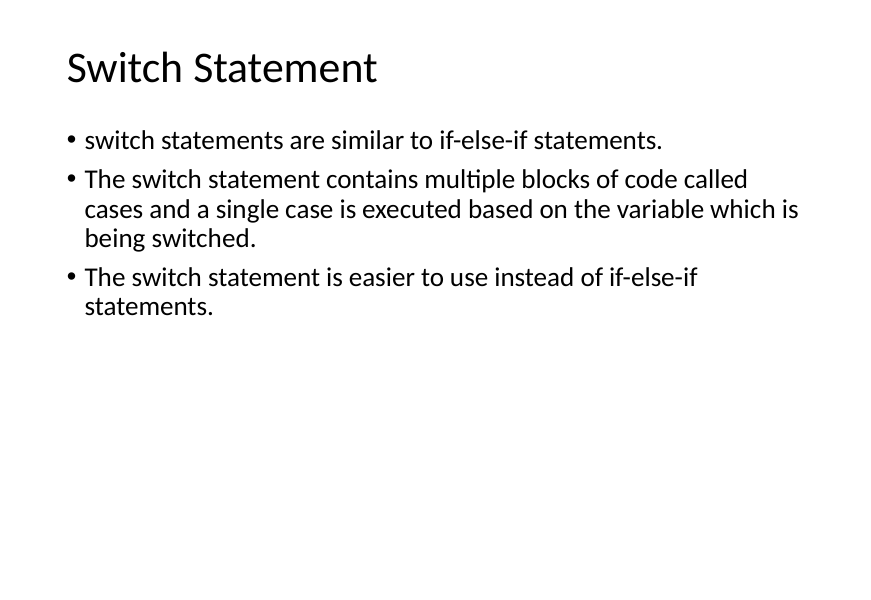

# Switch Statement
switch statements are similar to if-else-if statements.
The switch statement contains multiple blocks of code called cases and a single case is executed based on the variable which is being switched.
The switch statement is easier to use instead of if-else-if statements.